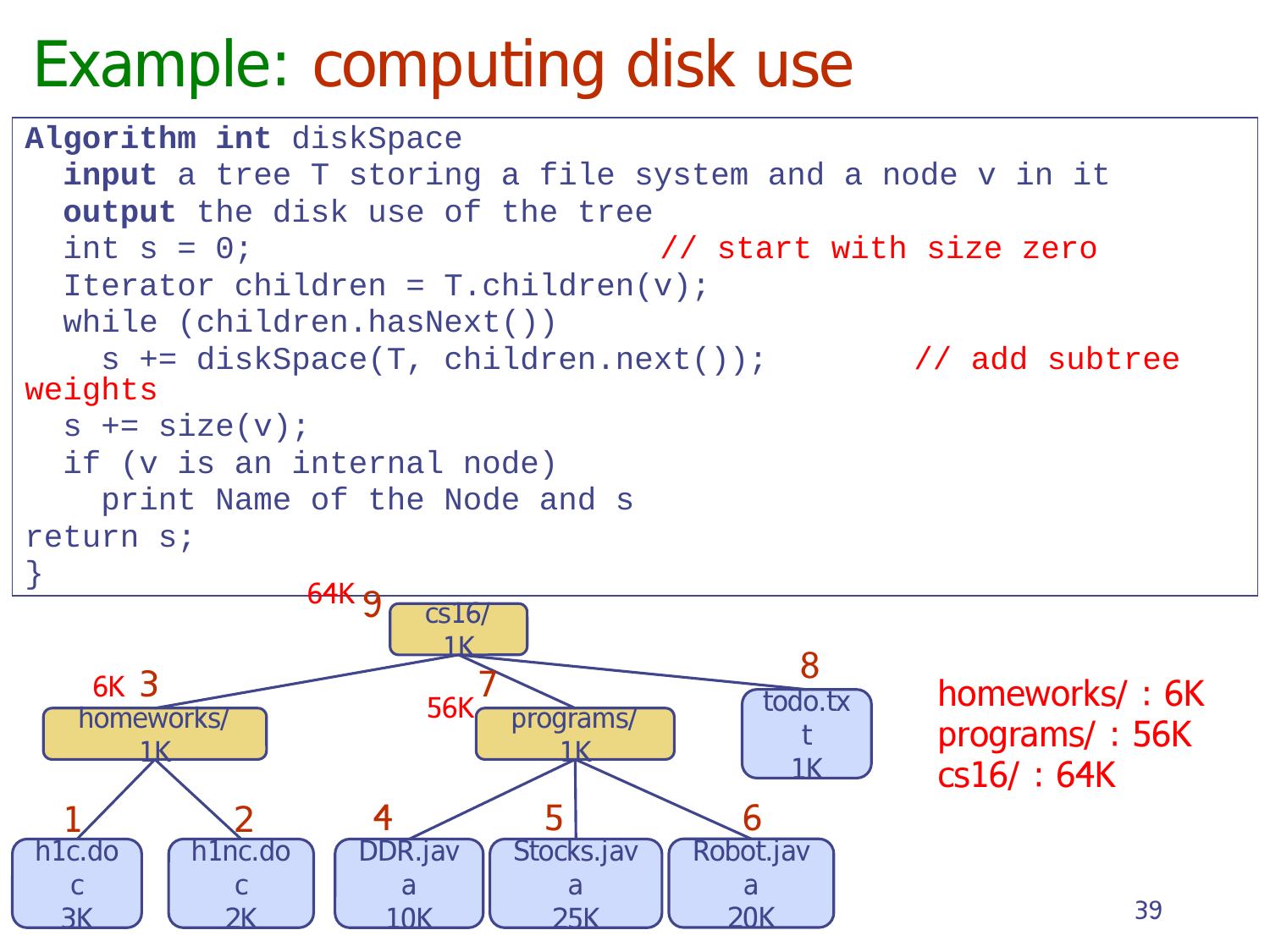

# Example: computing disk use
Algorithm int diskSpace
  input a tree T storing a file system and a node v in it
  output the disk use of the tree
  int s = 0; 				// start with size zero
  Iterator children = T.children(v);
  while (children.hasNext())
    s += diskSpace(T, children.next()); 	// add subtree weights
  s += size(v);
  if (v is an internal node)
    print Name of the Node and s
return s;
}
64K
9
cs16/ 1K
8
3
7
6K
homeworks/ : 6K
programs/ : 56K
cs16/ : 64K
todo.txt
1K
56K
homeworks/ 1K
programs/ 1K
4
5
6
1
2
Robot.java
20K
h1c.doc
3K
h1nc.doc
2K
DDR.java
10K
Stocks.java
25K
39